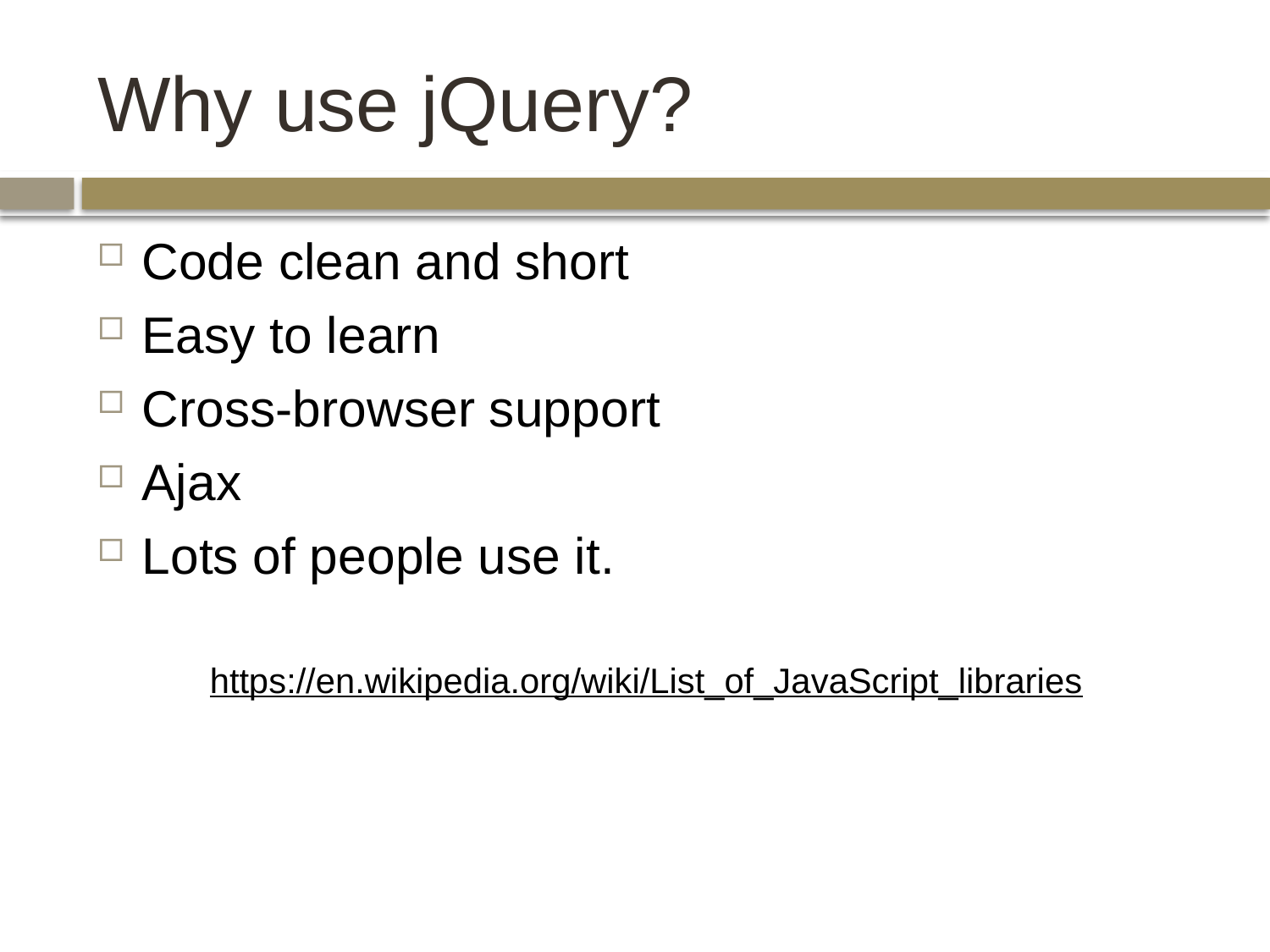

# Why use jQuery?
Code clean and short
Easy to learn
Cross-browser support
Ajax
Lots of people use it.

https://en.wikipedia.org/wiki/List_of_JavaScript_libraries